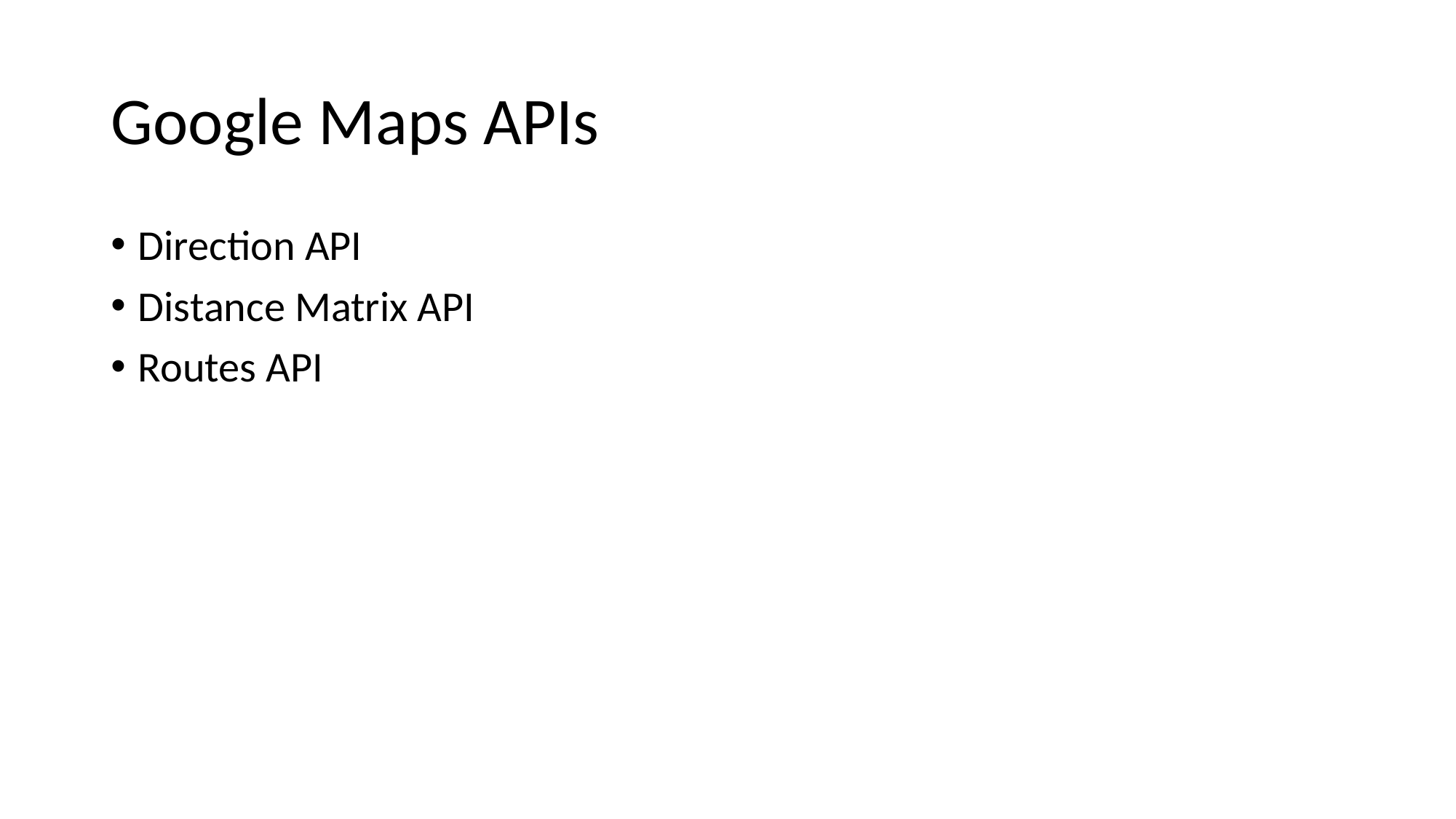

# Google Maps APIs
Direction API
Distance Matrix API
Routes API